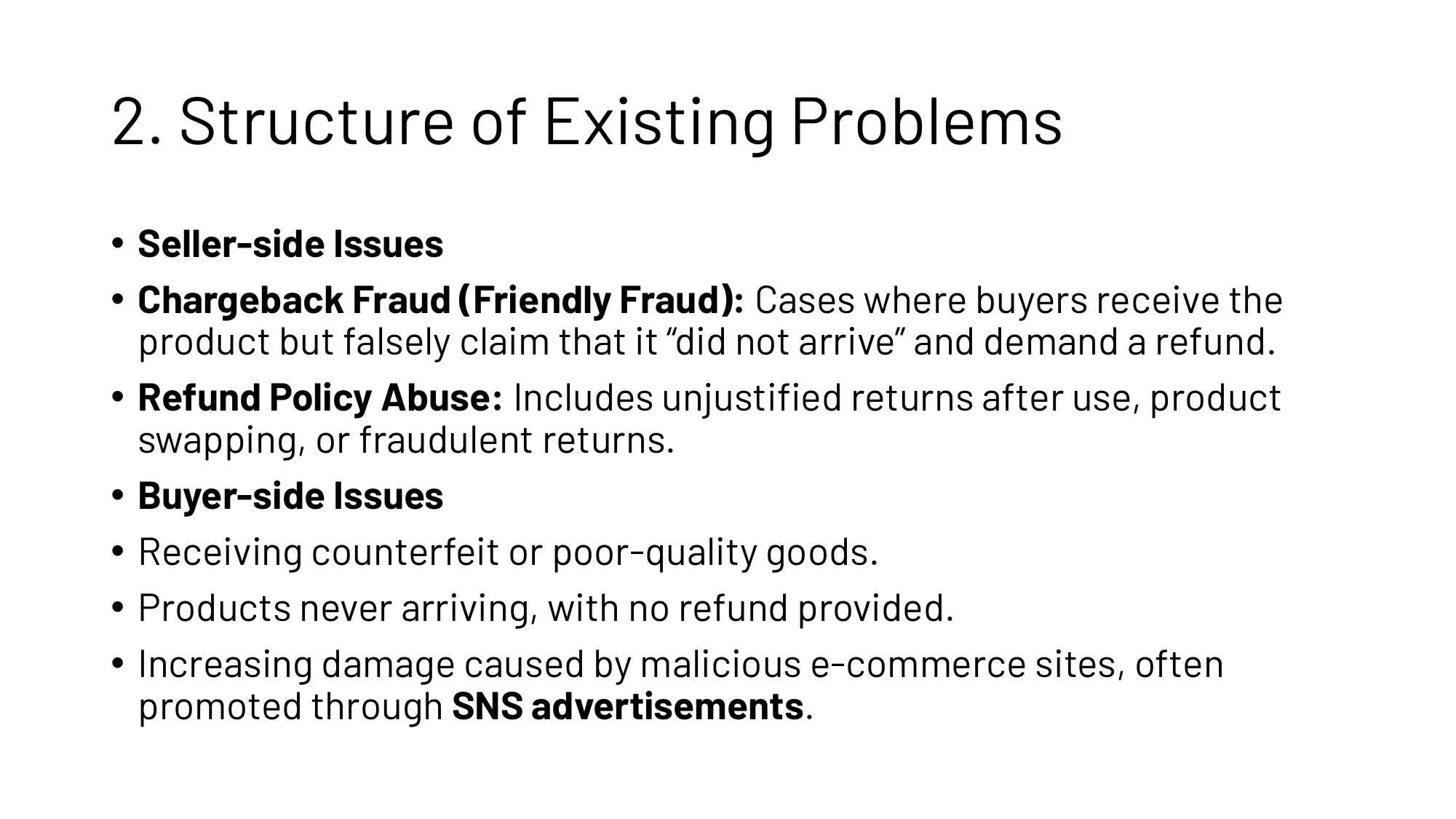

# 2. Structure of Existing Problems
Seller-side Issues
Chargeback Fraud (Friendly Fraud): Cases where buyers receive the product but falsely claim that it “did not arrive” and demand a refund.
Refund Policy Abuse: Includes unjustified returns after use, product swapping, or fraudulent returns.
Buyer-side Issues
Receiving counterfeit or poor-quality goods.
Products never arriving, with no refund provided.
Increasing damage caused by malicious e-commerce sites, often promoted through SNS advertisements.